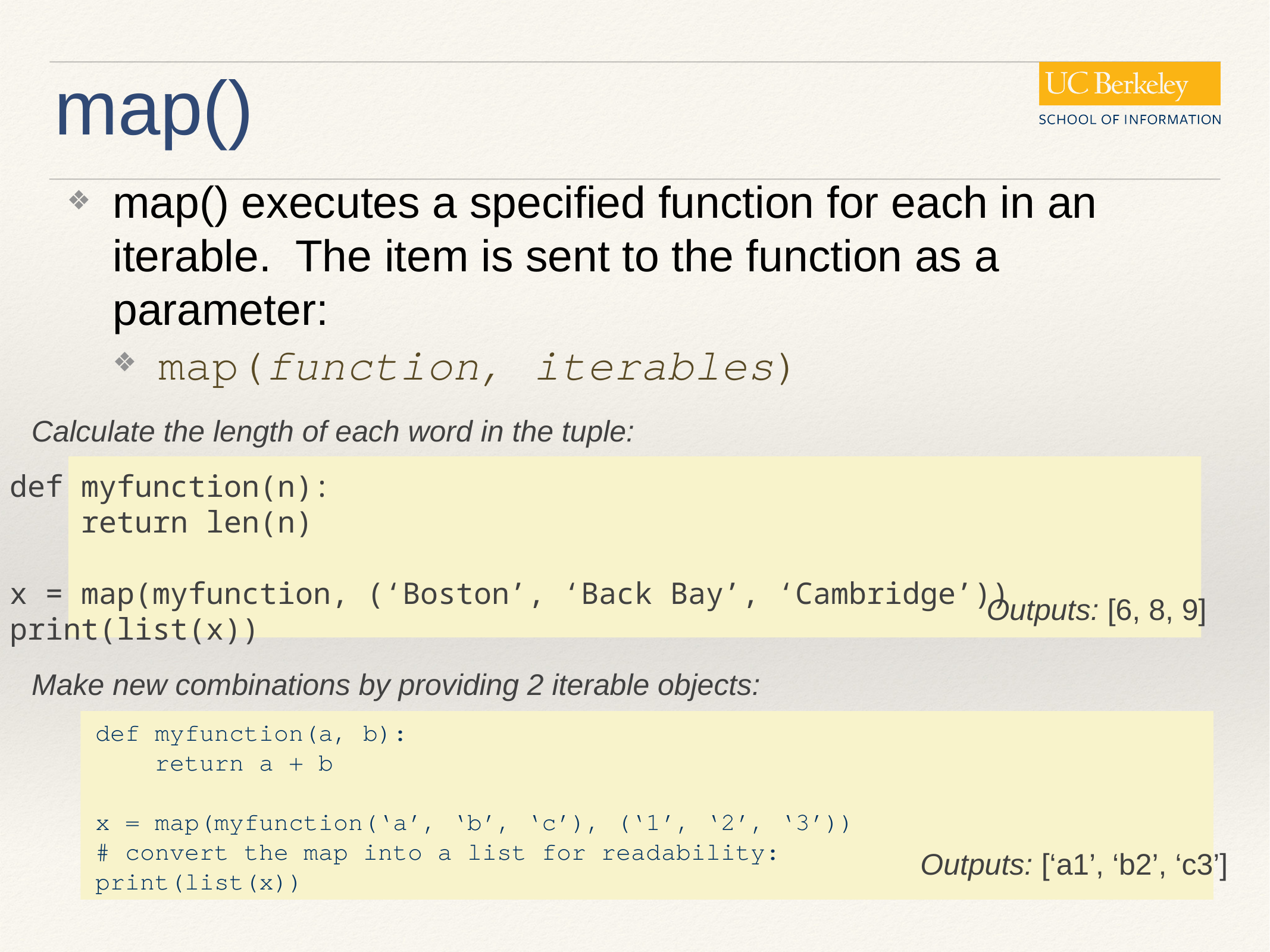

# map()
map() executes a specified function for each in an iterable.  The item is sent to the function as a parameter:
map(function, iterables)
Calculate the length of each word in the tuple:

def myfunction(n):
    return len(n)

x = map(myfunction, (‘Boston’, ‘Back Bay’, ‘Cambridge’))
print(list(x))
Outputs: [6, 8, 9]
Make new combinations by providing 2 iterable objects:

def myfunction(a, b):
    return a + b

x = map(myfunction(‘a’, ‘b’, ‘c’), (‘1’, ‘2’, ‘3’))
# convert the map into a list for readability:
print(list(x))
Outputs: [‘a1’, ‘b2’, ‘c3’]
12